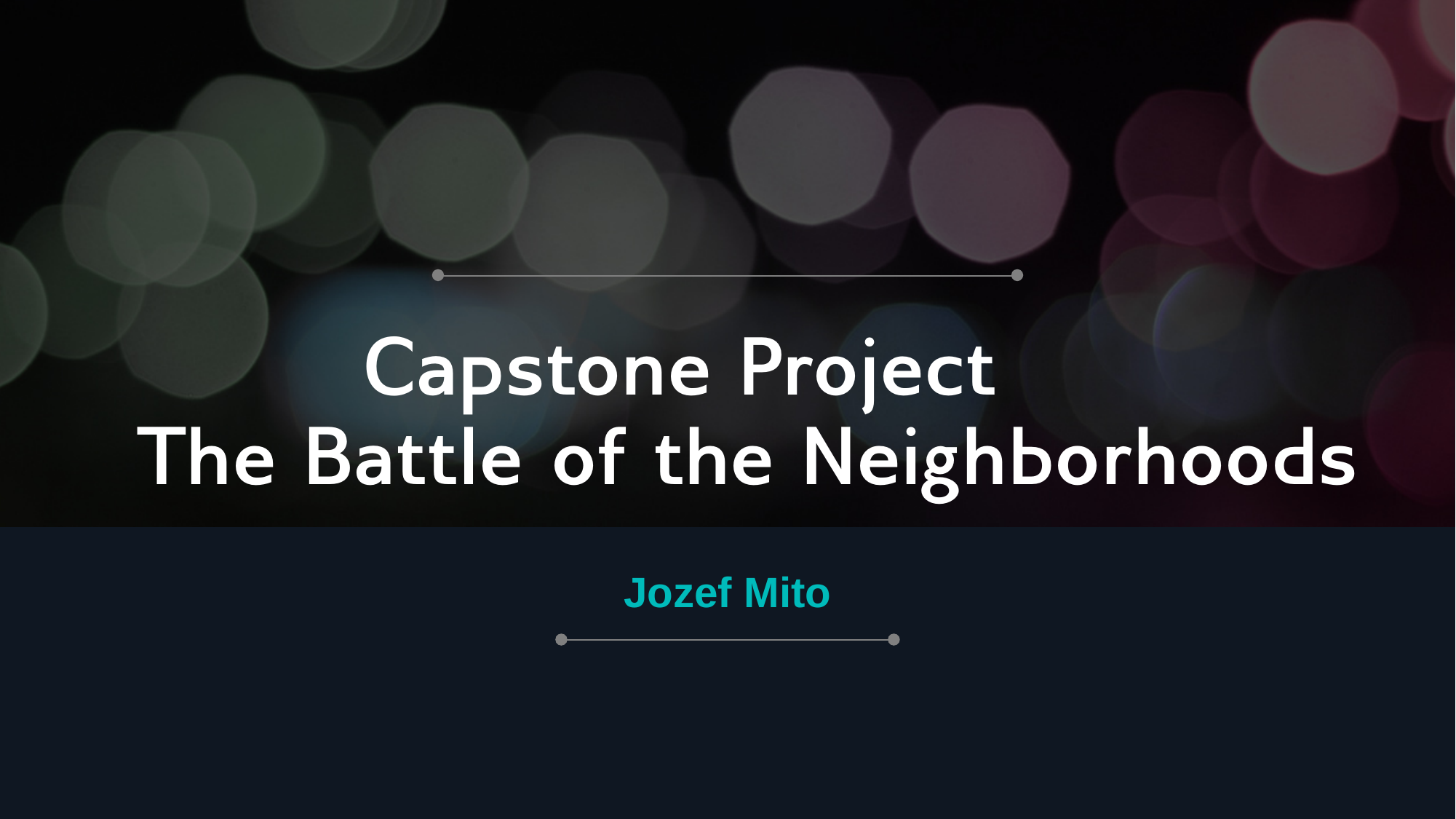

# Capstone Project The Battle of the Neighborhoods
Jozef Mito